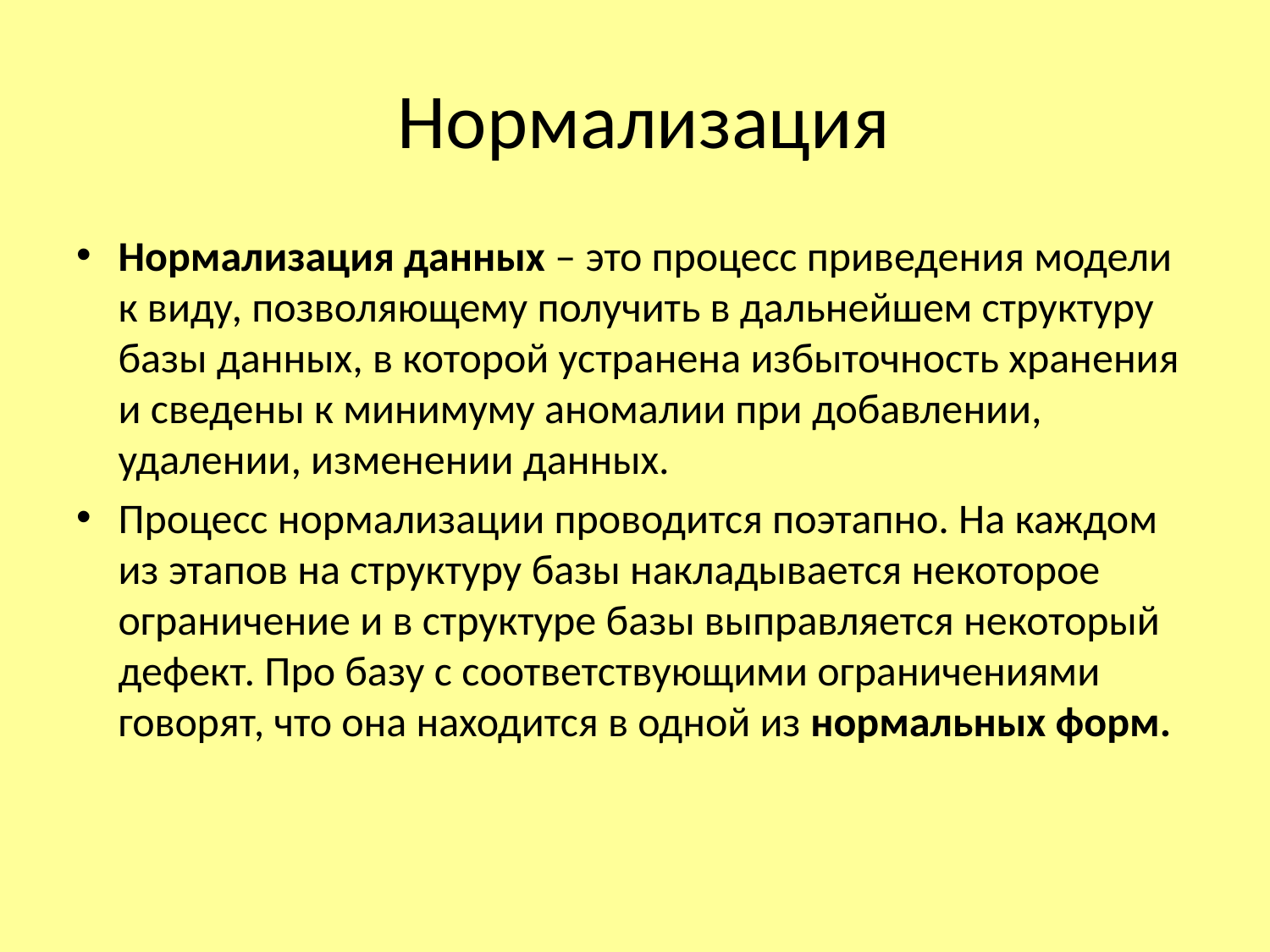

# Нормализация
Нормализация данных – это процесс приведения модели к виду, позволяющему получить в дальнейшем структуру базы данных, в которой устранена избыточность хранения и сведены к минимуму аномалии при добавлении, удалении, изменении данных.
Процесс нормализации проводится поэтапно. На каждом из этапов на структуру базы накладывается некоторое ограничение и в структуре базы выправляется некоторый дефект. Про базу с соответствующими ограничениями говорят, что она находится в одной из нормальных форм.